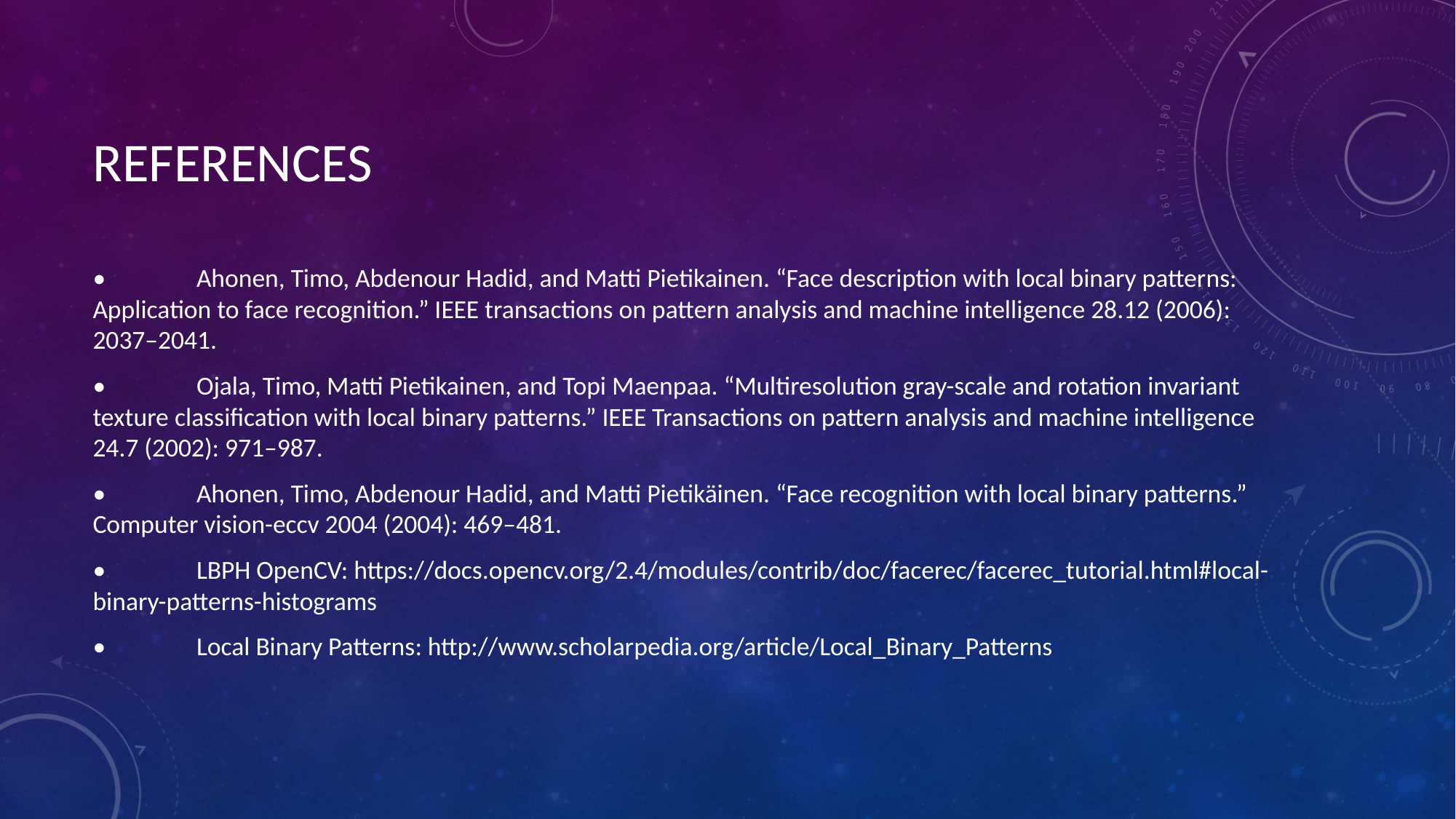

# References
•	Ahonen, Timo, Abdenour Hadid, and Matti Pietikainen. “Face description with local binary patterns: Application to face recognition.” IEEE transactions on pattern analysis and machine intelligence 28.12 (2006): 2037–2041.
•	Ojala, Timo, Matti Pietikainen, and Topi Maenpaa. “Multiresolution gray-scale and rotation invariant texture classification with local binary patterns.” IEEE Transactions on pattern analysis and machine intelligence 24.7 (2002): 971–987.
•	Ahonen, Timo, Abdenour Hadid, and Matti Pietikäinen. “Face recognition with local binary patterns.” Computer vision-eccv 2004 (2004): 469–481.
•	LBPH OpenCV: https://docs.opencv.org/2.4/modules/contrib/doc/facerec/facerec_tutorial.html#local-binary-patterns-histograms
•	Local Binary Patterns: http://www.scholarpedia.org/article/Local_Binary_Patterns